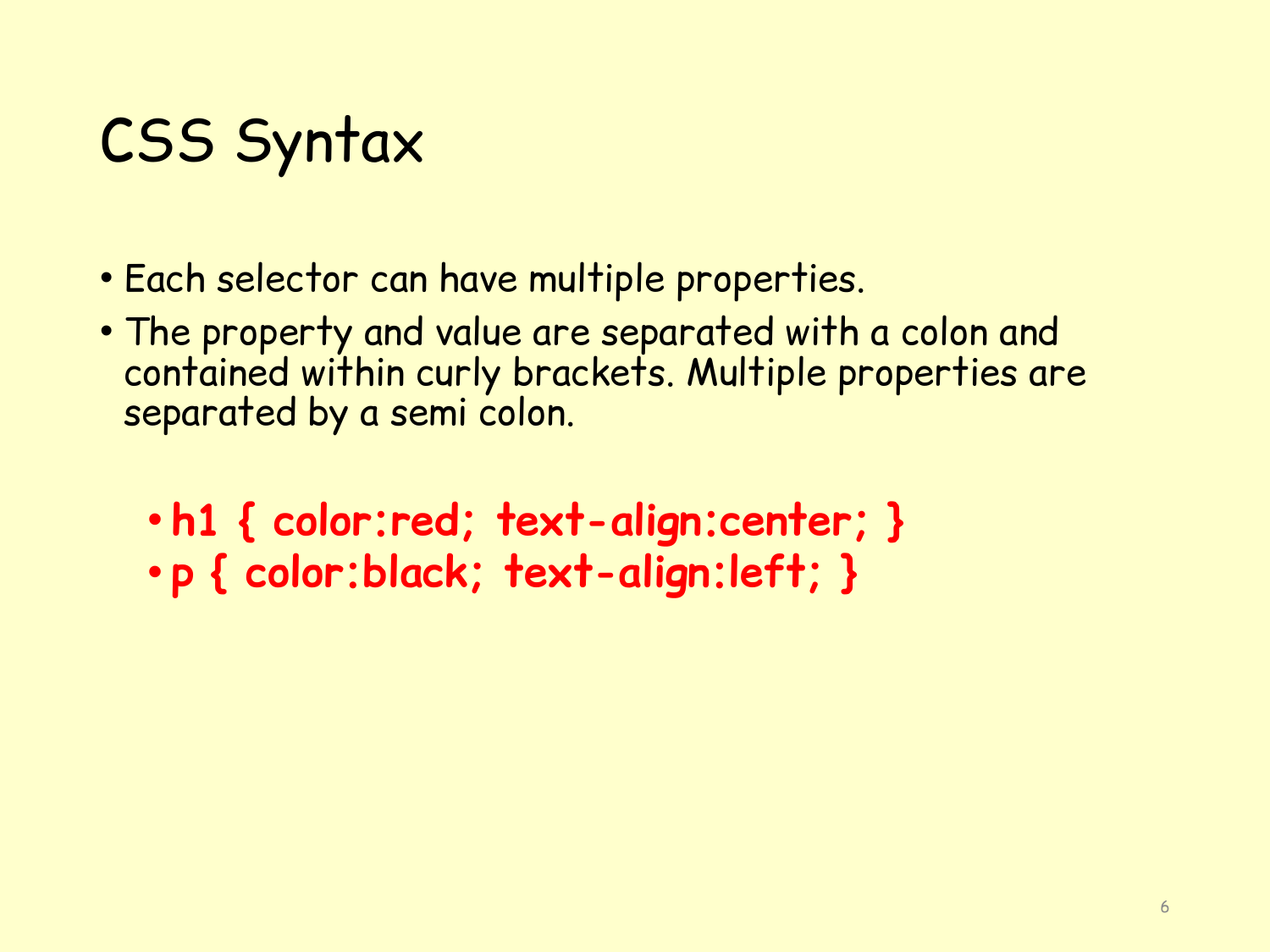

# CSS Syntax
Each selector can have multiple properties.
The property and value are separated with a colon and contained within curly brackets. Multiple properties are separated by a semi colon.

h1 { color:red; text-align:center; }
p { color:black; text-align:left; }

6